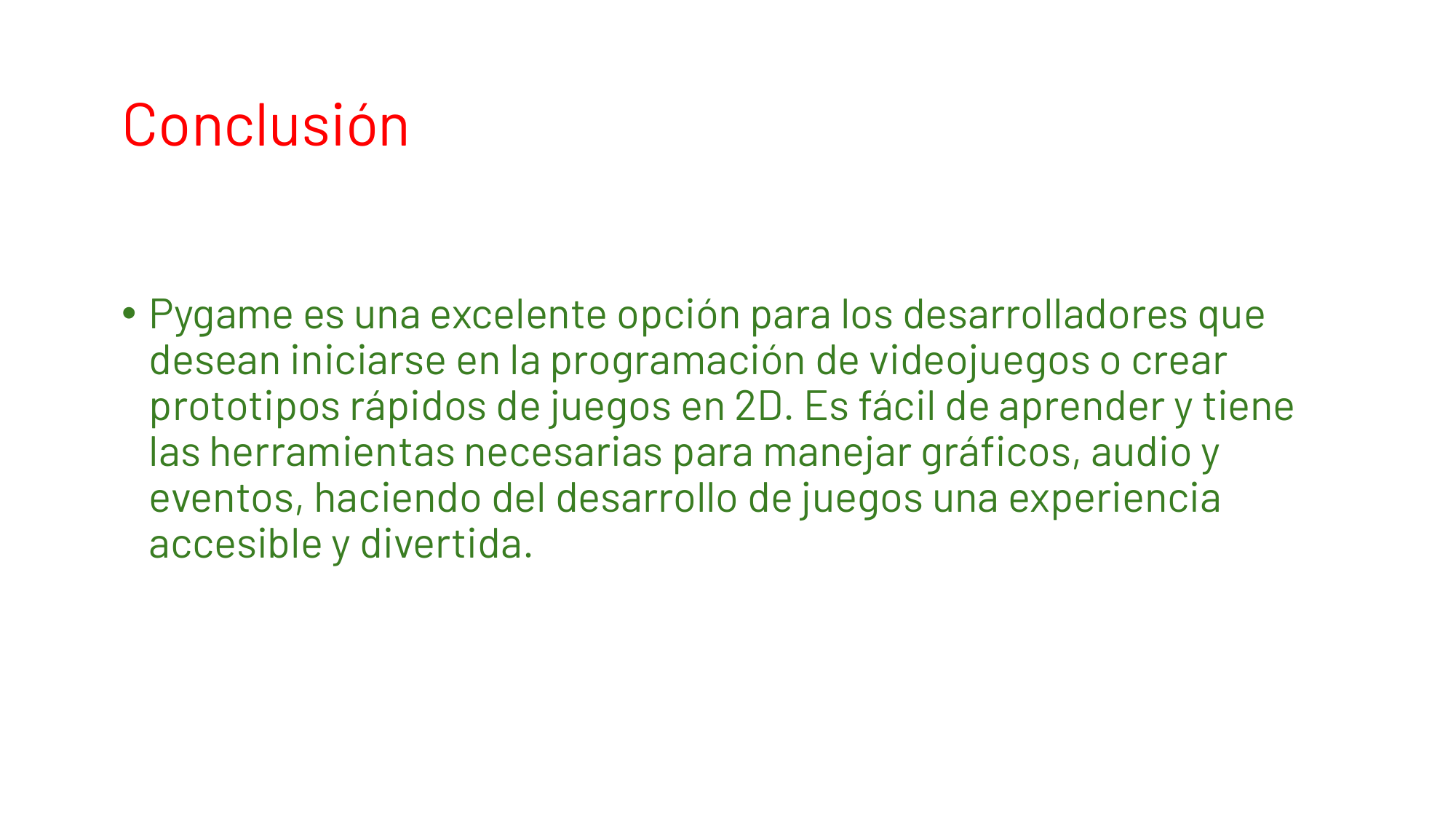

# Conclusión
Pygame es una excelente opción para los desarrolladores que desean iniciarse en la programación de videojuegos o crear prototipos rápidos de juegos en 2D. Es fácil de aprender y tiene las herramientas necesarias para manejar gráficos, audio y eventos, haciendo del desarrollo de juegos una experiencia accesible y divertida.